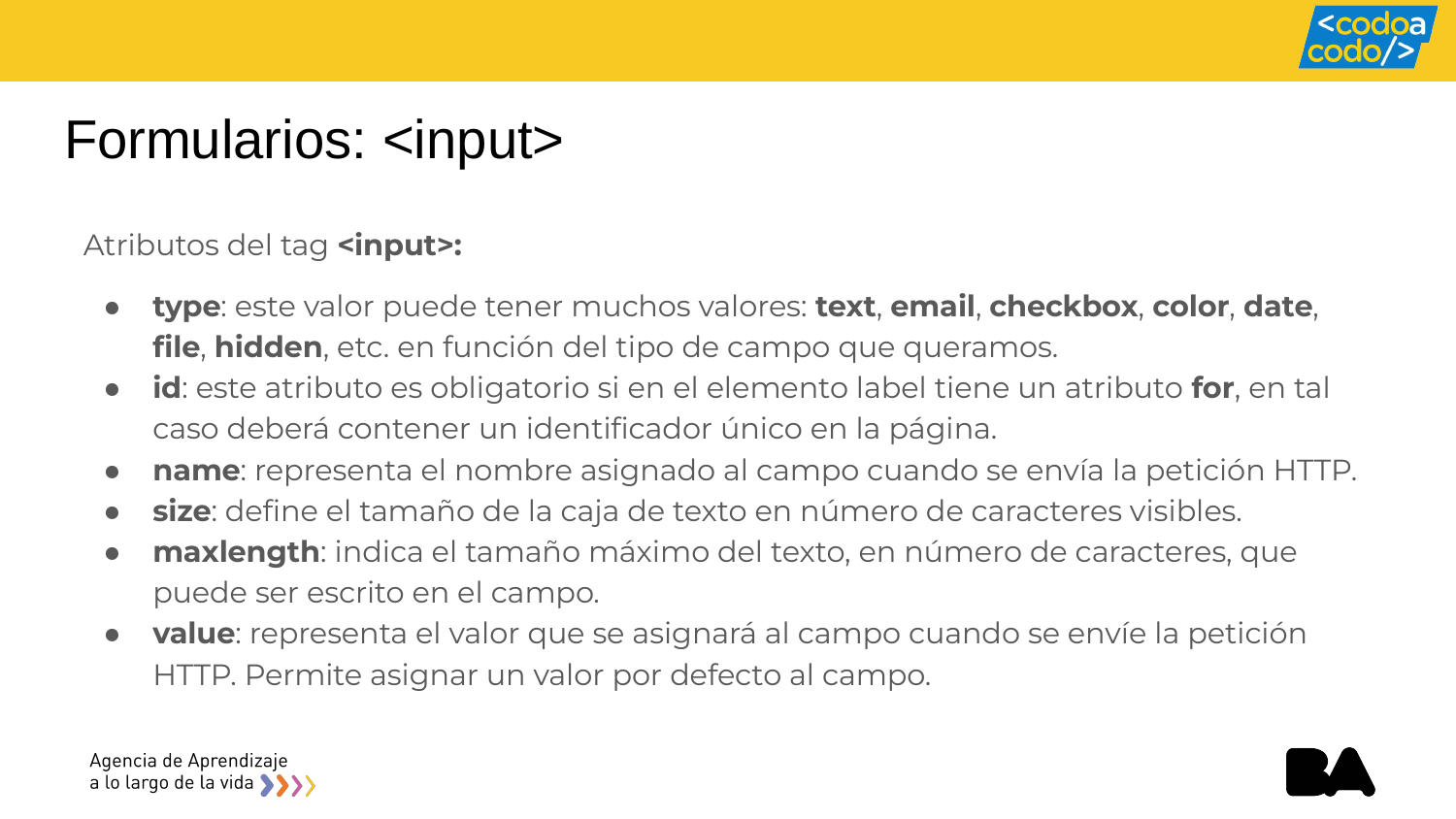

# Formularios: <input>
Atributos del tag <input>:
type: este valor puede tener muchos valores: text, email, checkbox, color, date, file, hidden, etc. en función del tipo de campo que queramos.
id: este atributo es obligatorio si en el elemento label tiene un atributo for, en tal caso deberá contener un identificador único en la página.
name: representa el nombre asignado al campo cuando se envía la petición HTTP.
size: define el tamaño de la caja de texto en número de caracteres visibles.
maxlength: indica el tamaño máximo del texto, en número de caracteres, que puede ser escrito en el campo.
value: representa el valor que se asignará al campo cuando se envíe la petición HTTP. Permite asignar un valor por defecto al campo.